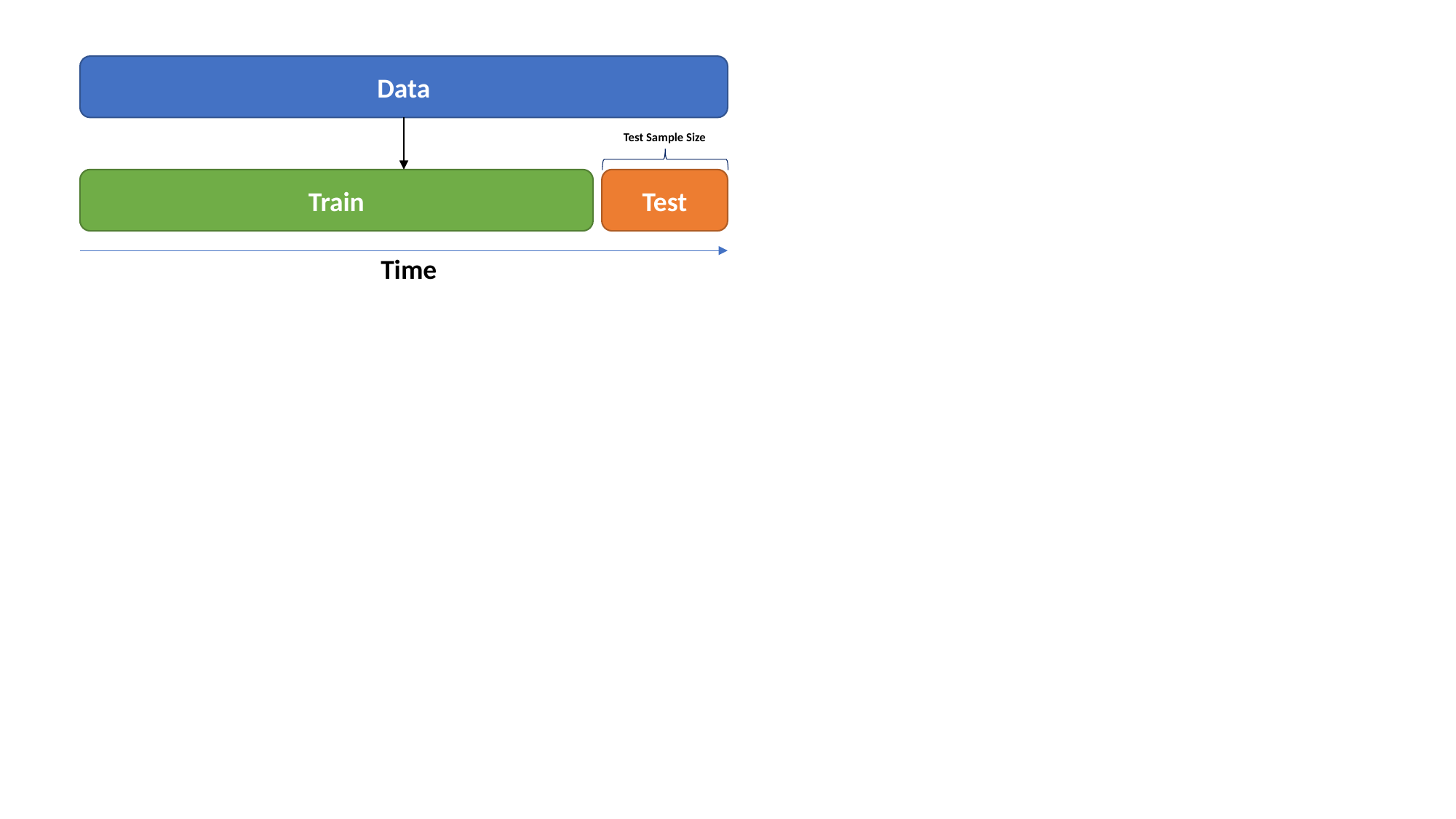

Data

Test Sample Size
Train
Test
Time